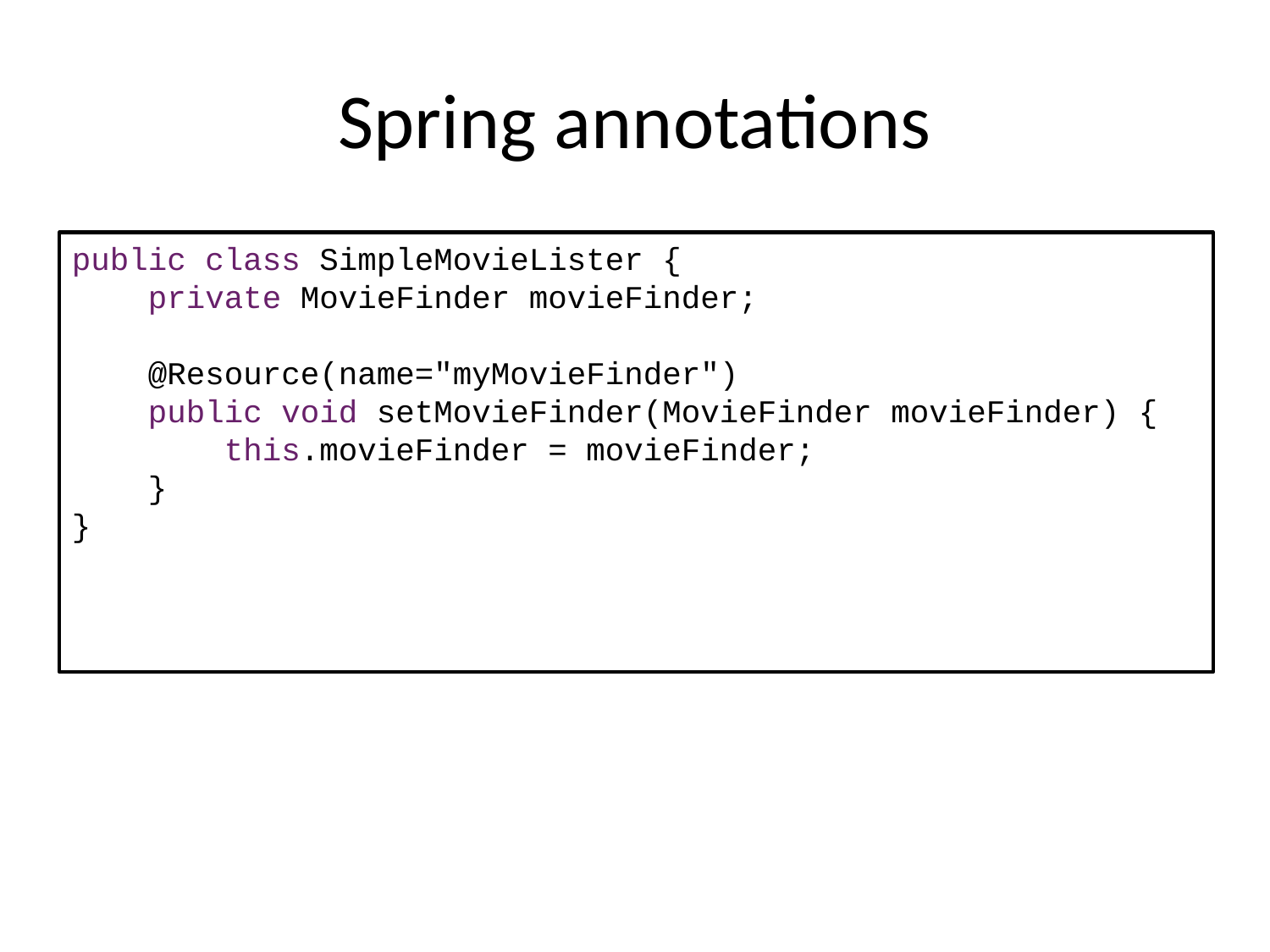

# Spring annotations

public class SimpleMovieLister {
    private MovieFinder movieFinder;

    @Resource(name="myMovieFinder")
    public void setMovieFinder(MovieFinder movieFinder) {
        this.movieFinder = movieFinder;
    }
}